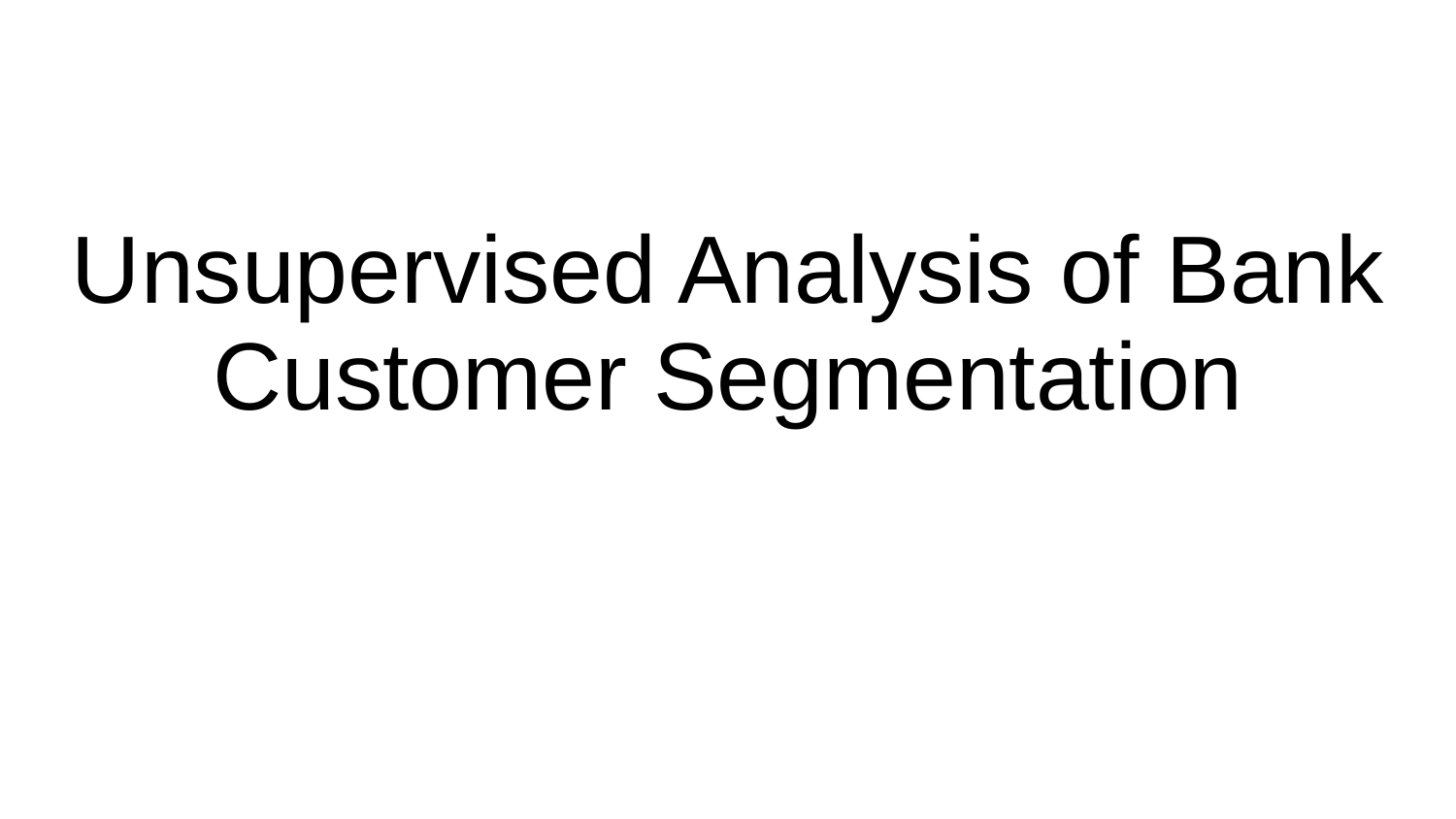

# Unsupervised Analysis of Bank Customer Segmentation